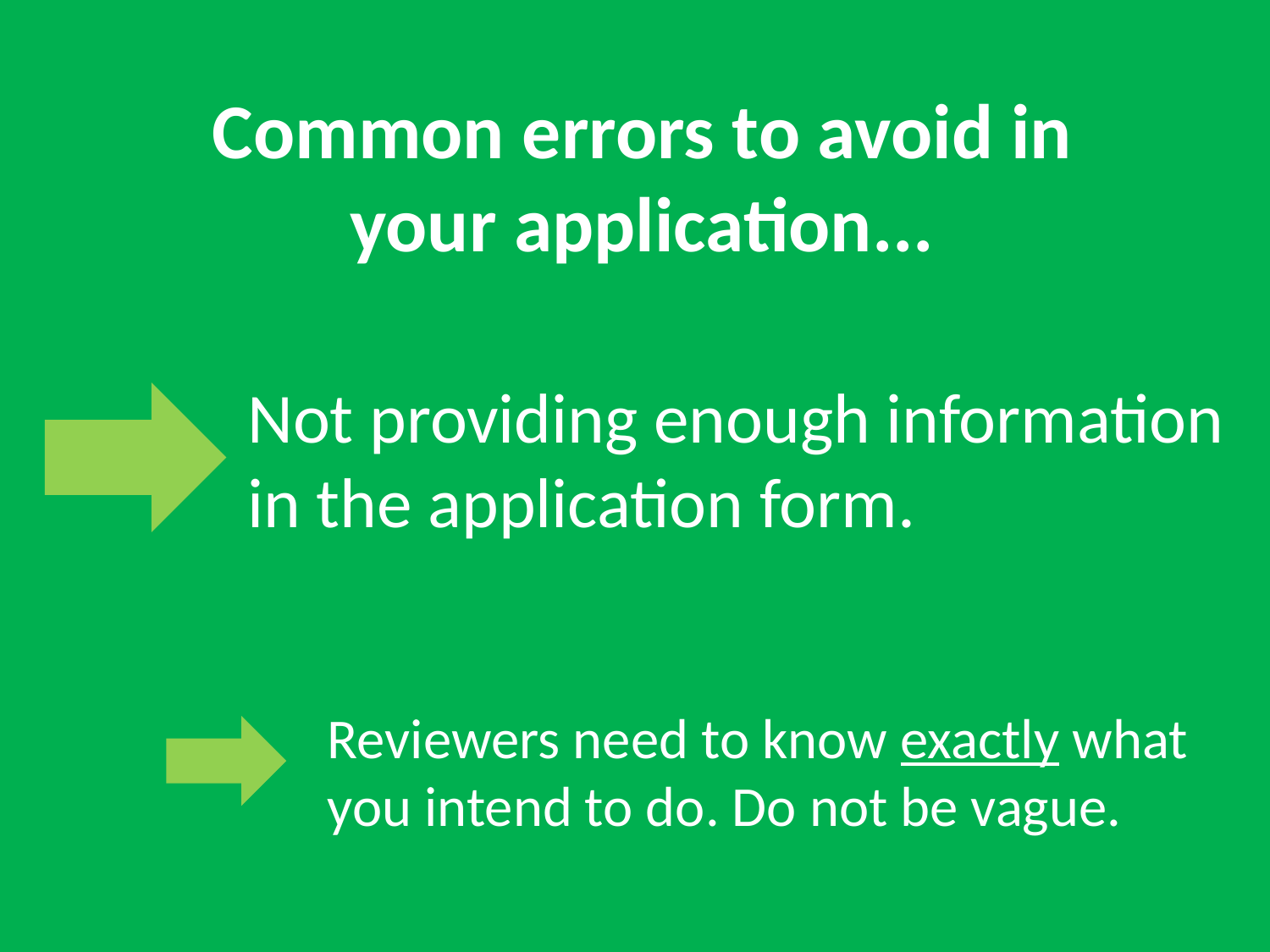

Common errors to avoid in your application...
Not providing enough information in the application form.

Reviewers need to know exactly what you intend to do. Do not be vague.